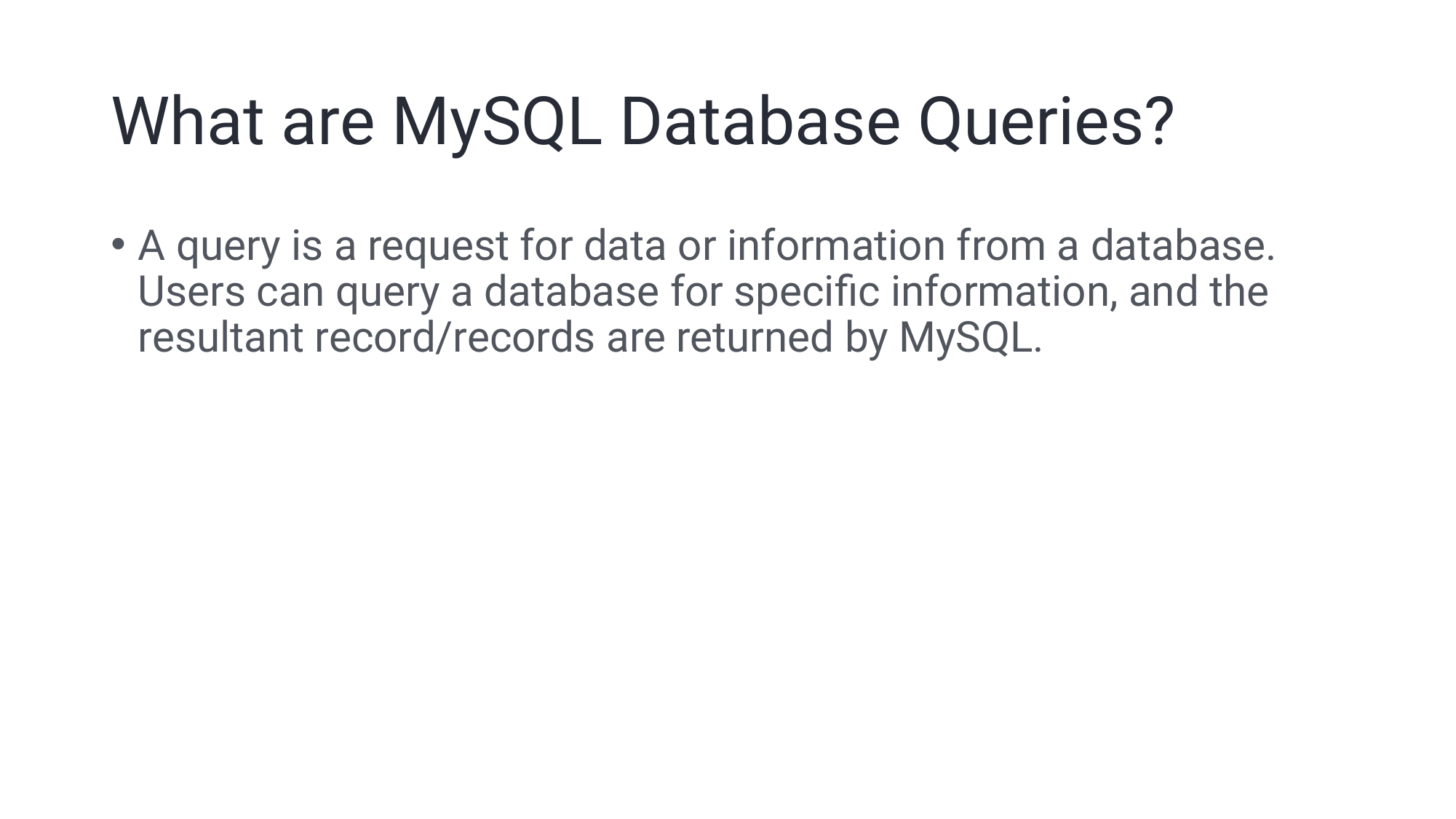

# What are MySQL Database Queries?
A query is a request for data or information from a database. Users can query a database for specific information, and the resultant record/records are returned by MySQL.